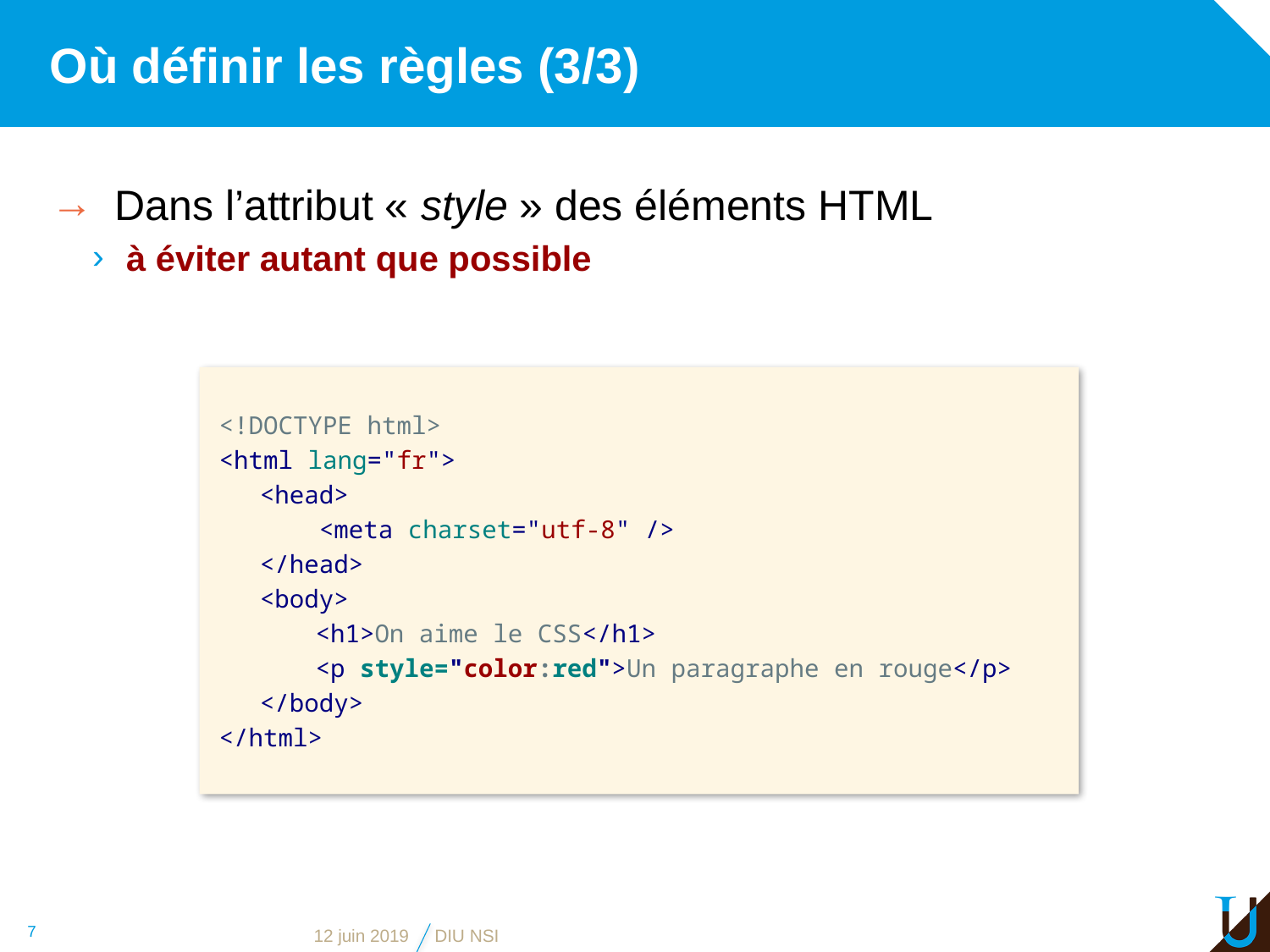

# Où définir les règles (3/3)
Dans l’attribut « style » des éléments HTML
à éviter autant que possible
<!DOCTYPE html>
<html lang="fr">
<head>
    <meta charset="utf-8" />
</head>
<body>
<h1>On aime le CSS</h1>
<p style="color:red">Un paragraphe en rouge</p>
</body>
</html>
7
12 juin 2019
DIU NSI